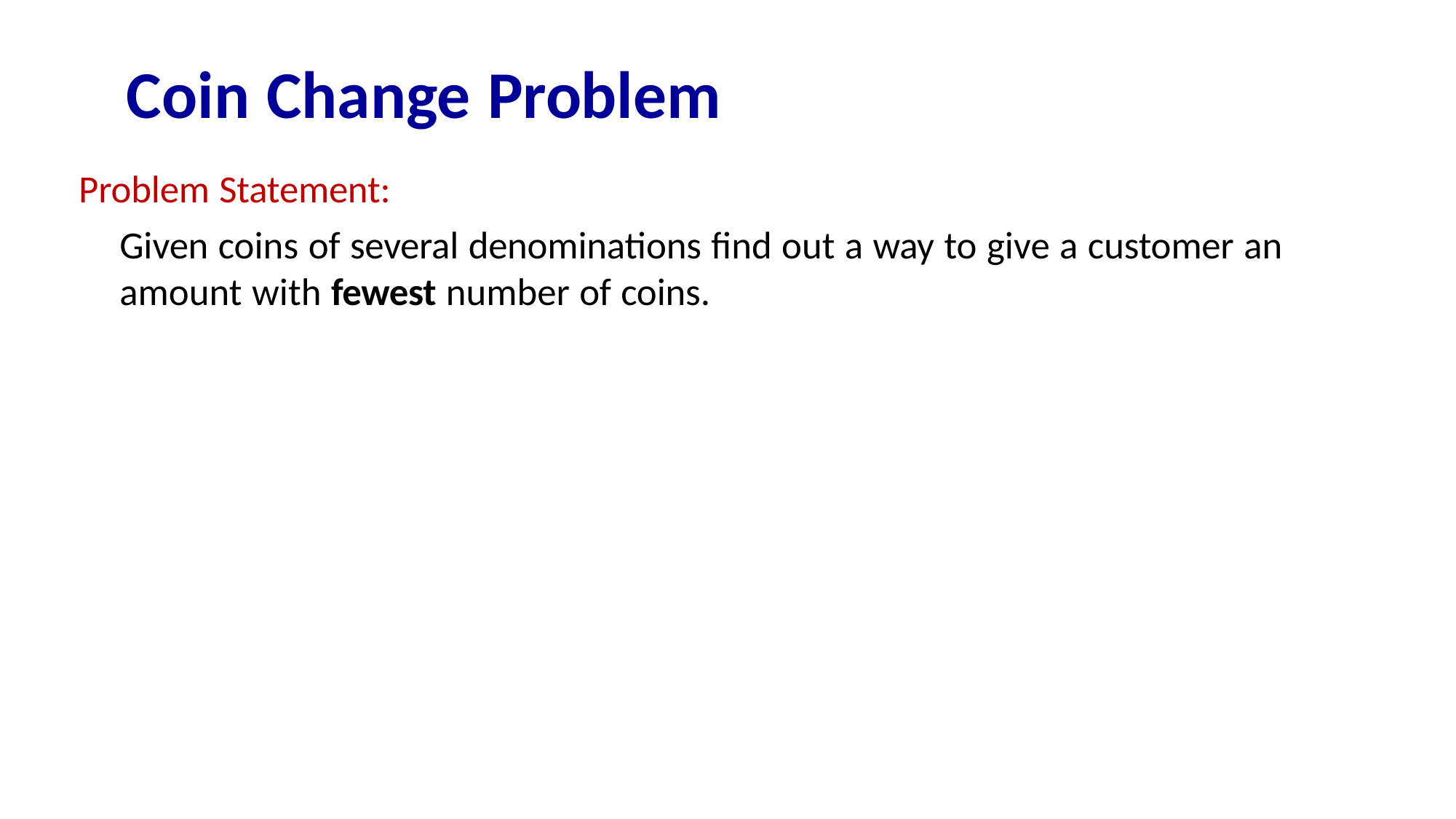

# Coin Change Problem
Problem Statement:
Given coins of several denominations find out a way to give a customer an amount with fewest number of coins.
7